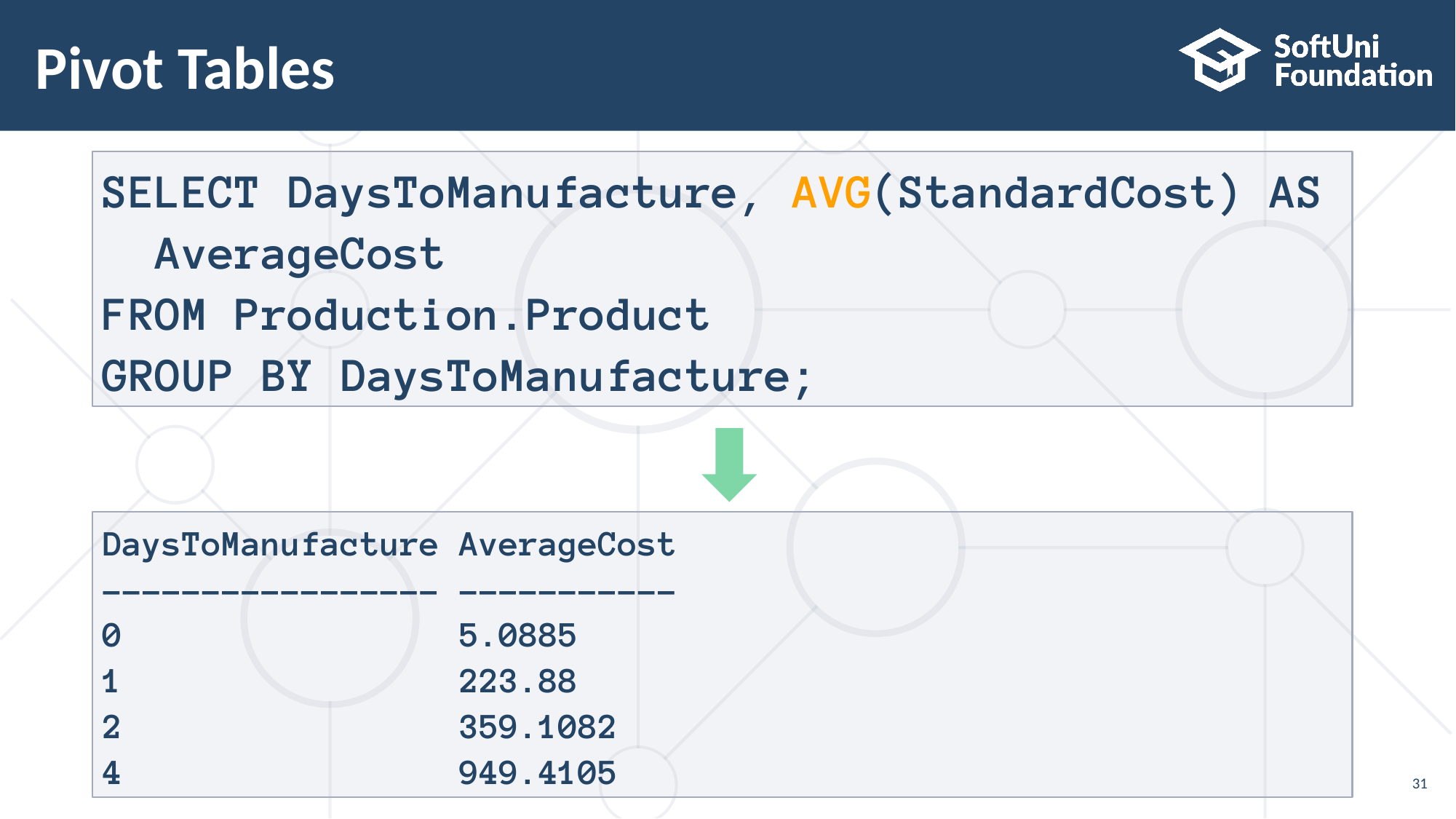

# Pivot Tables
SELECT DaysToManufacture, AVG(StandardCost) AS
  AverageCost
FROM Production.Product
GROUP BY DaysToManufacture;

DaysToManufacture AverageCost
----------------- -----------
0                 5.0885
1                 223.88
2                 359.1082
4                 949.4105
31